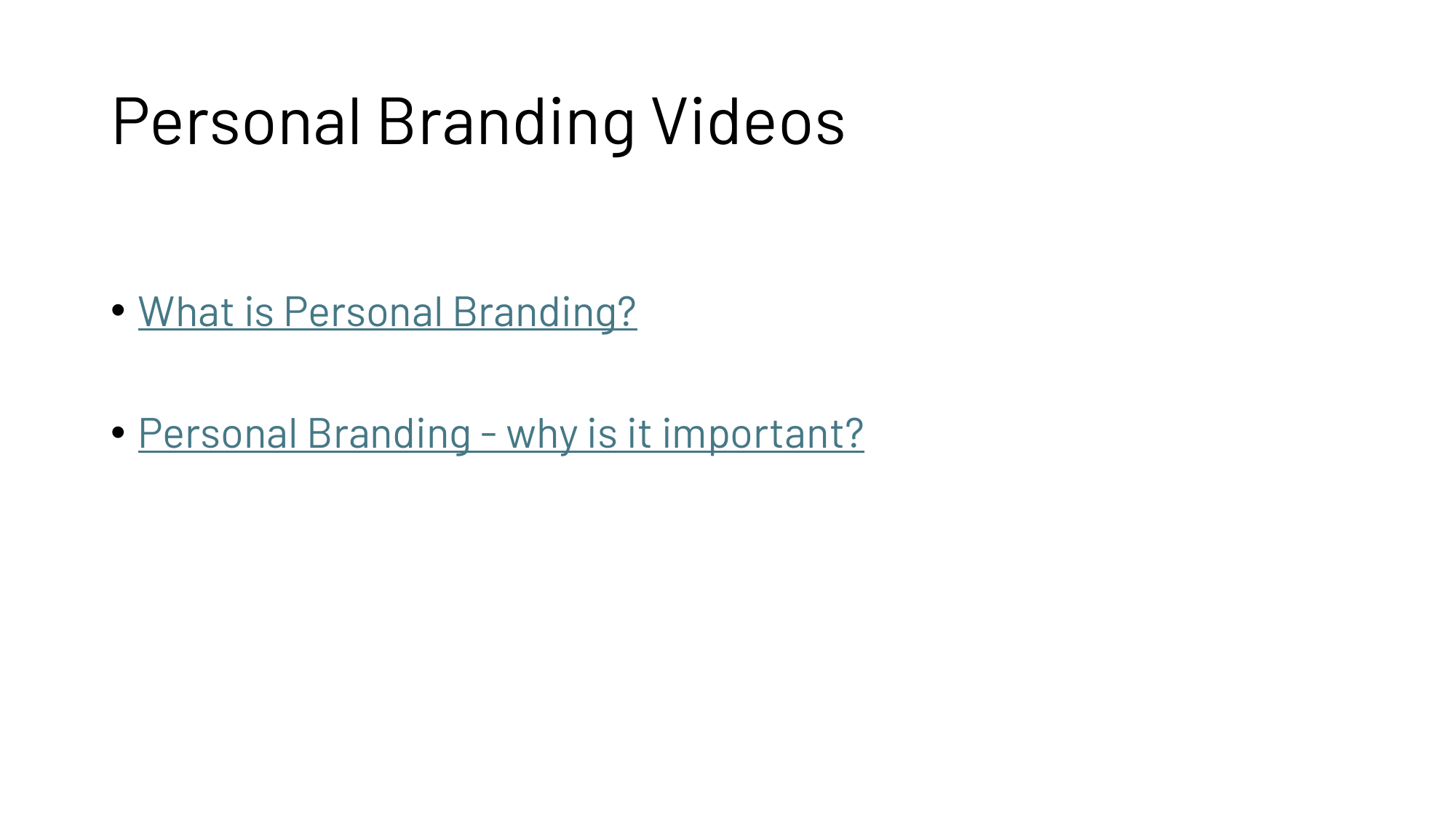

# Personal Branding Videos

What is Personal Branding?

Personal Branding - why is it important?